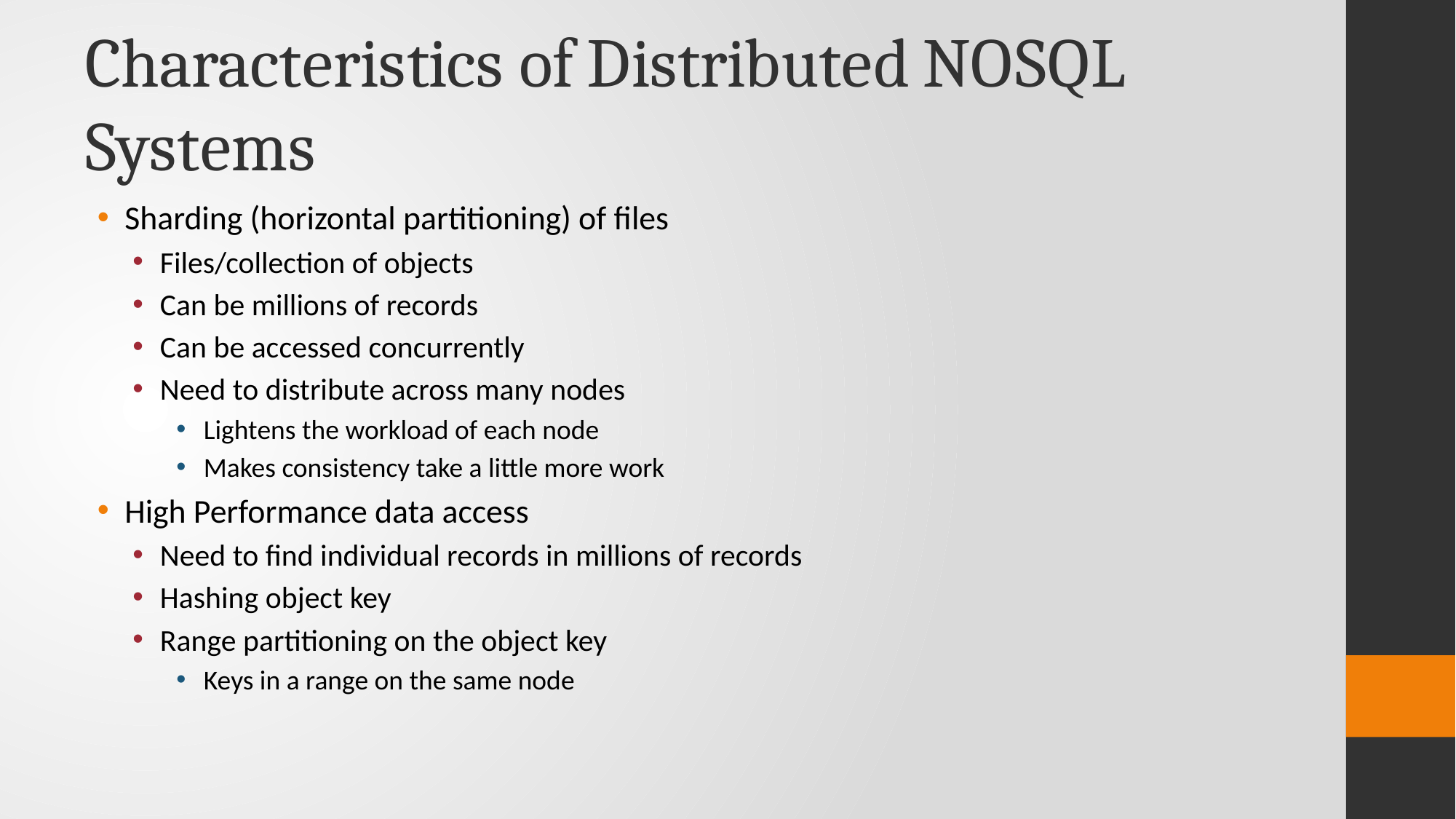

# Characteristics of Distributed NOSQL Systems
Sharding (horizontal partitioning) of files
Files/collection of objects
Can be millions of records
Can be accessed concurrently
Need to distribute across many nodes
Lightens the workload of each node
Makes consistency take a little more work
High Performance data access
Need to find individual records in millions of records
Hashing object key
Range partitioning on the object key
Keys in a range on the same node